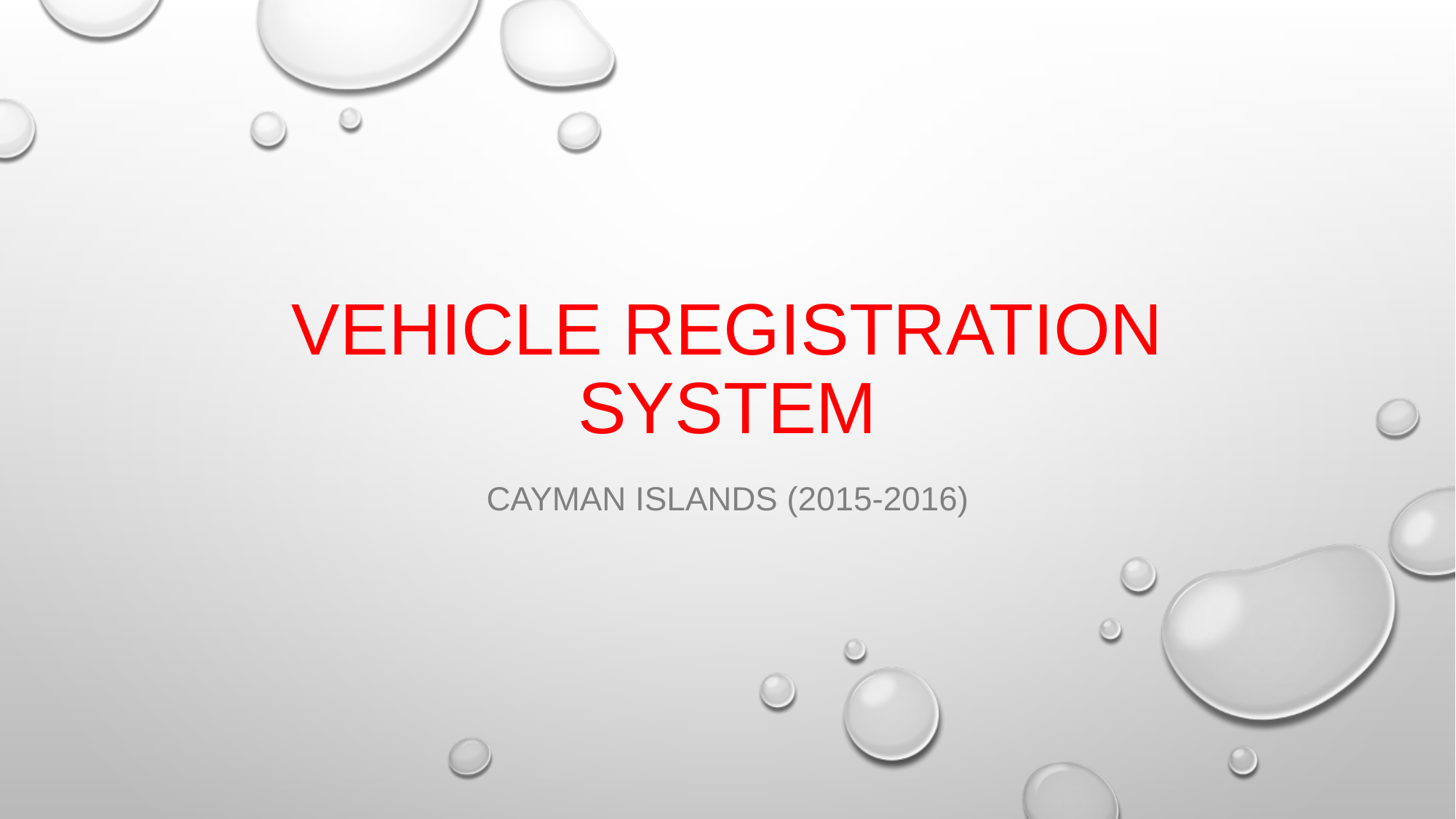

# Vehicle Registration System
Cayman Islands (2015-2016)